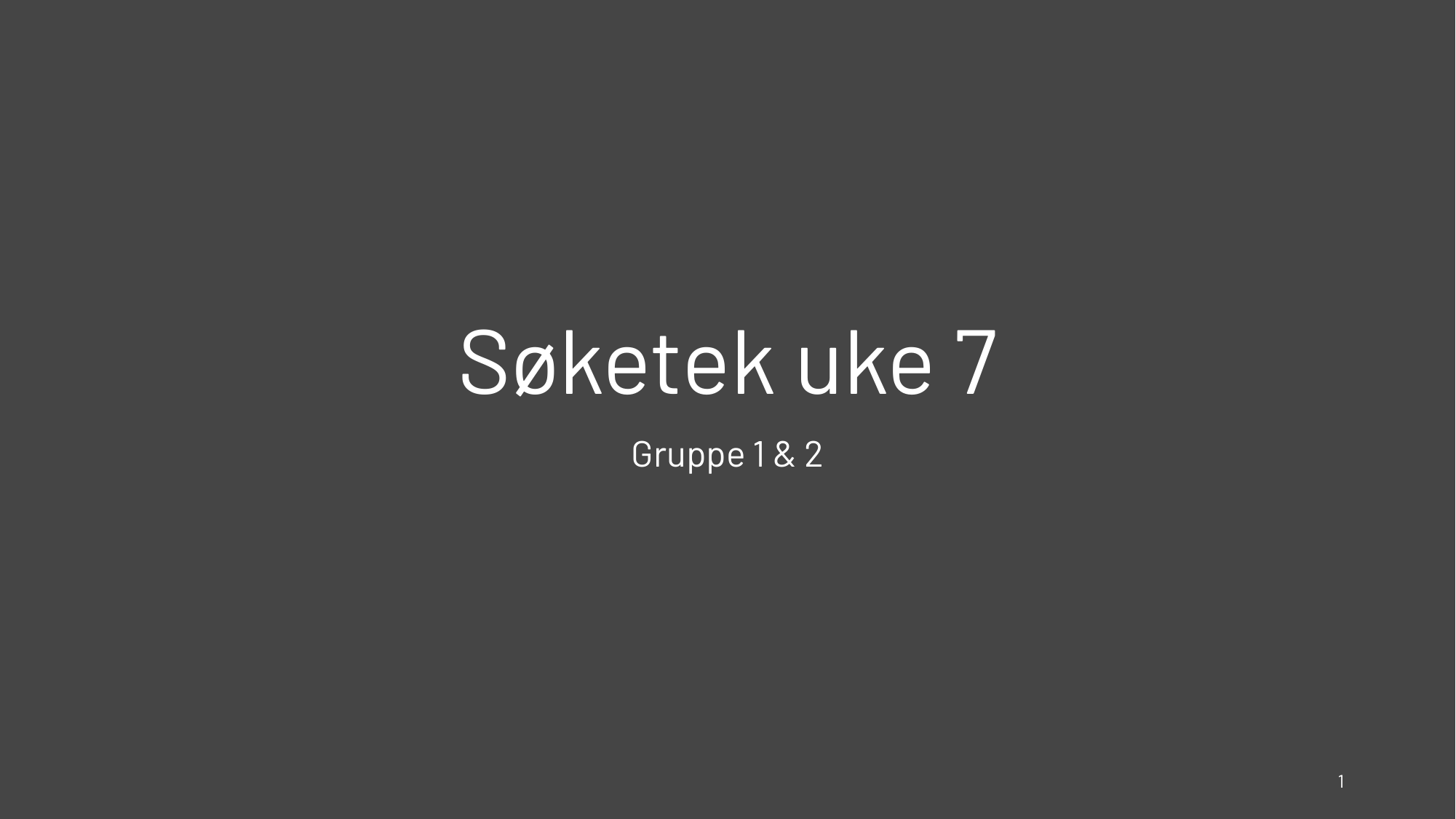

# Søketek uke 7
Gruppe 1 & 2
1